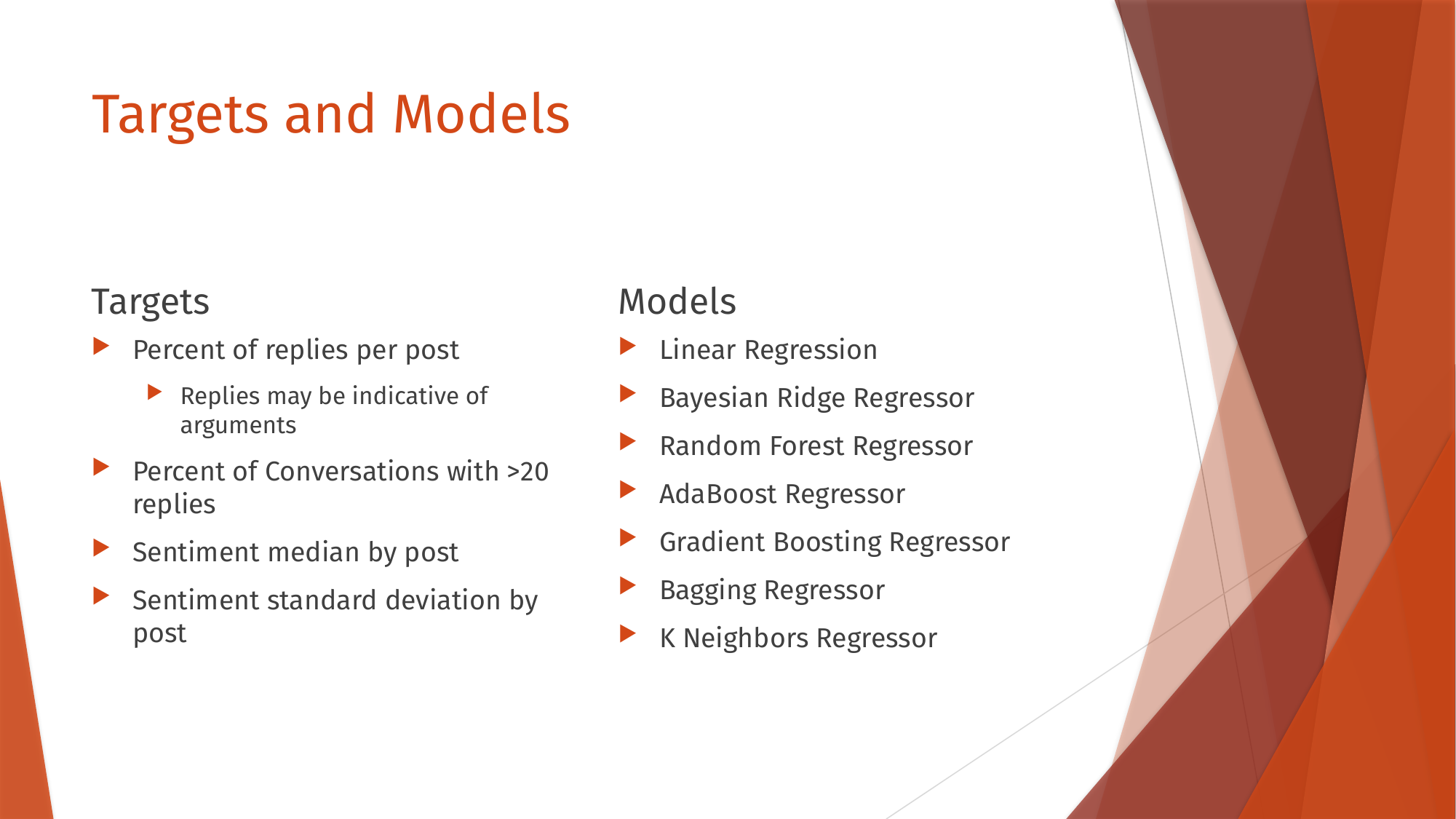

# Targets and Models
Targets
Models
Percent of replies per post
Replies may be indicative of arguments
Percent of Conversations with >20 replies
Sentiment median by post
Sentiment standard deviation by post
Linear Regression
Bayesian Ridge Regressor
Random Forest Regressor
AdaBoost Regressor
Gradient Boosting Regressor
Bagging Regressor
K Neighbors Regressor